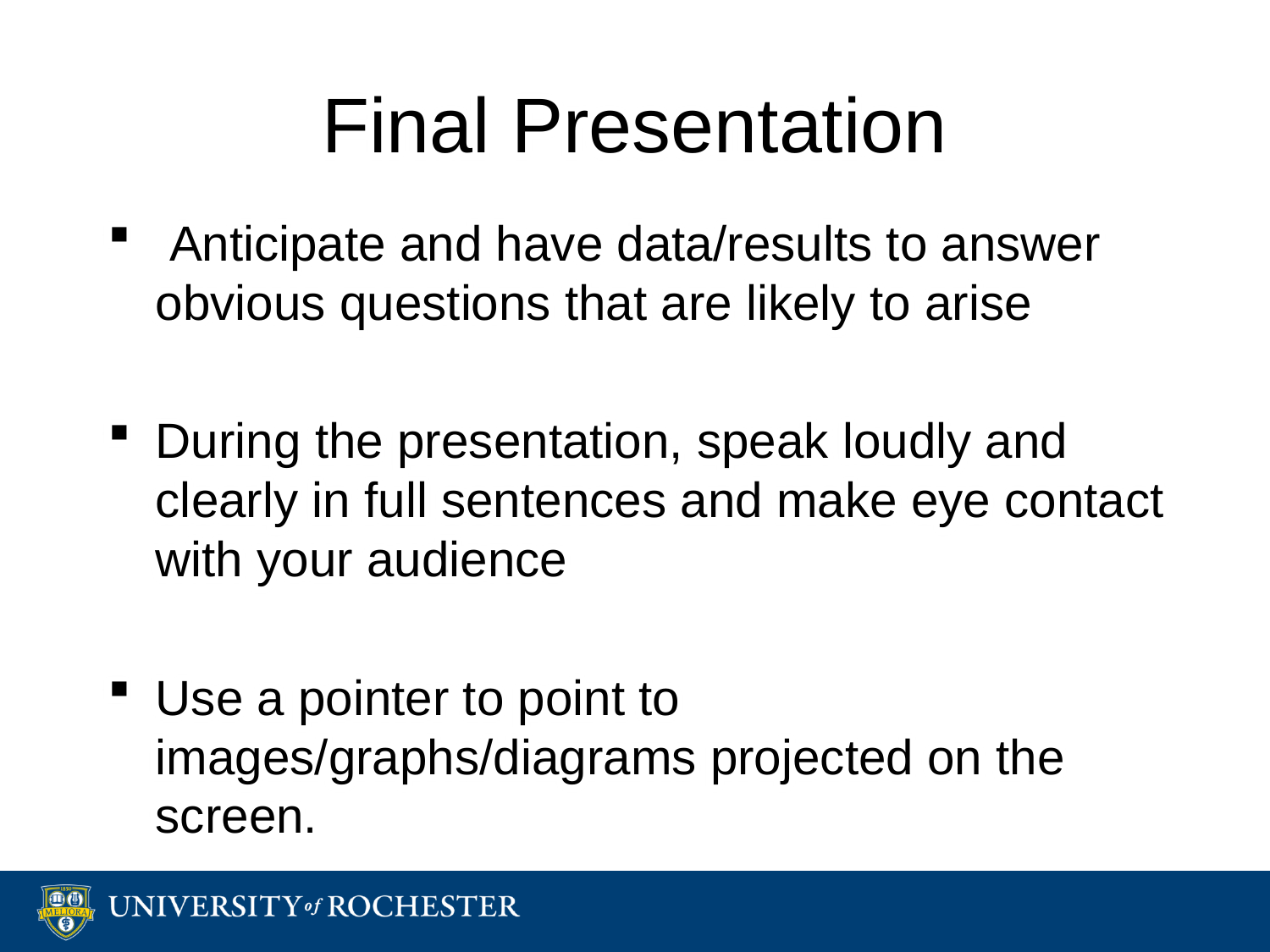

# Final Presentation
 Anticipate and have data/results to answer obvious questions that are likely to arise

During the presentation, speak loudly and clearly in full sentences and make eye contact with your audience

Use a pointer to point to images/graphs/diagrams projected on the screen.